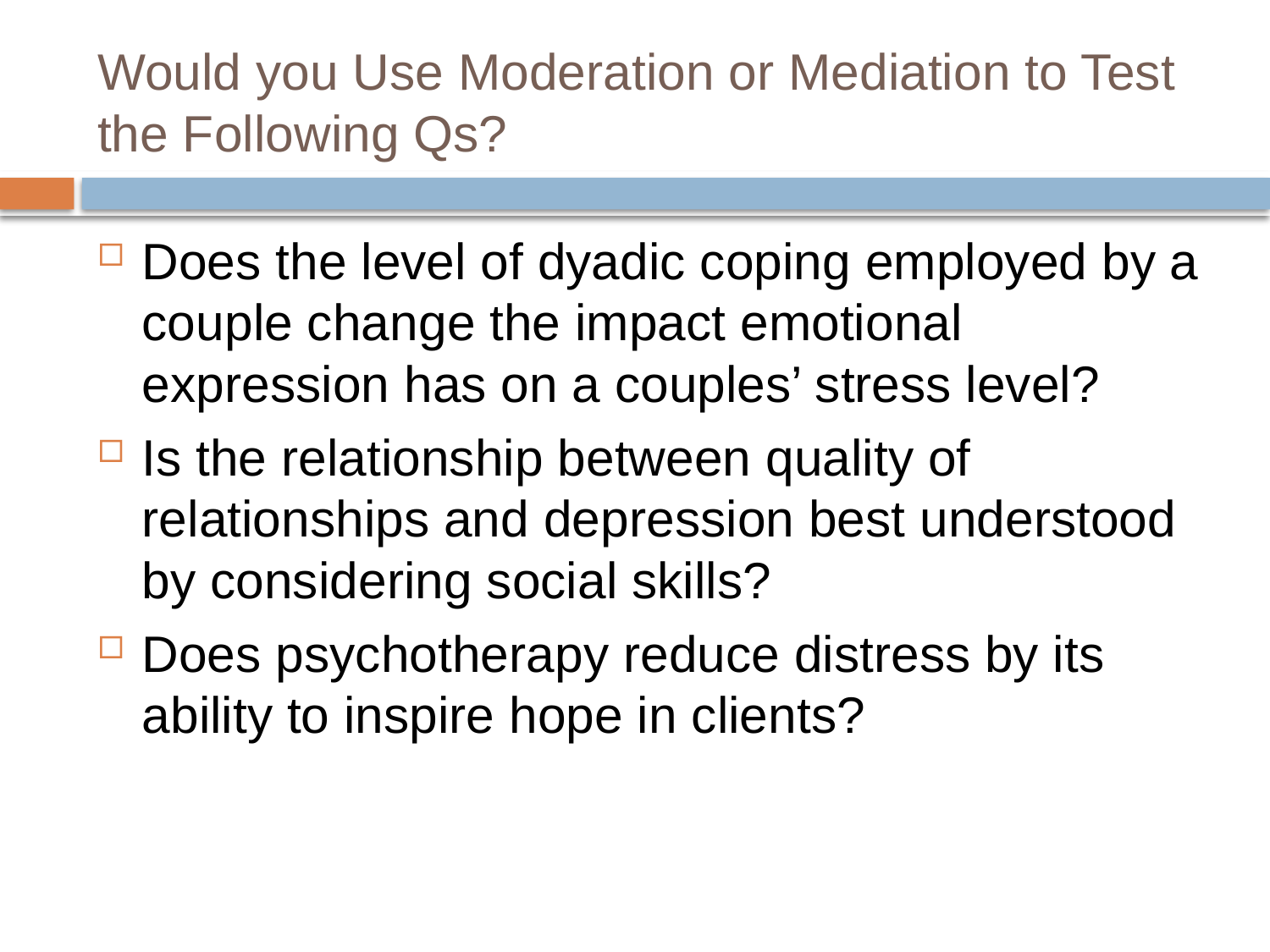

# Would you Use Moderation or Mediation to Test the Following Qs?
Does the level of dyadic coping employed by a couple change the impact emotional expression has on a couples’ stress level?
Is the relationship between quality of relationships and depression best understood by considering social skills?
Does psychotherapy reduce distress by its ability to inspire hope in clients?